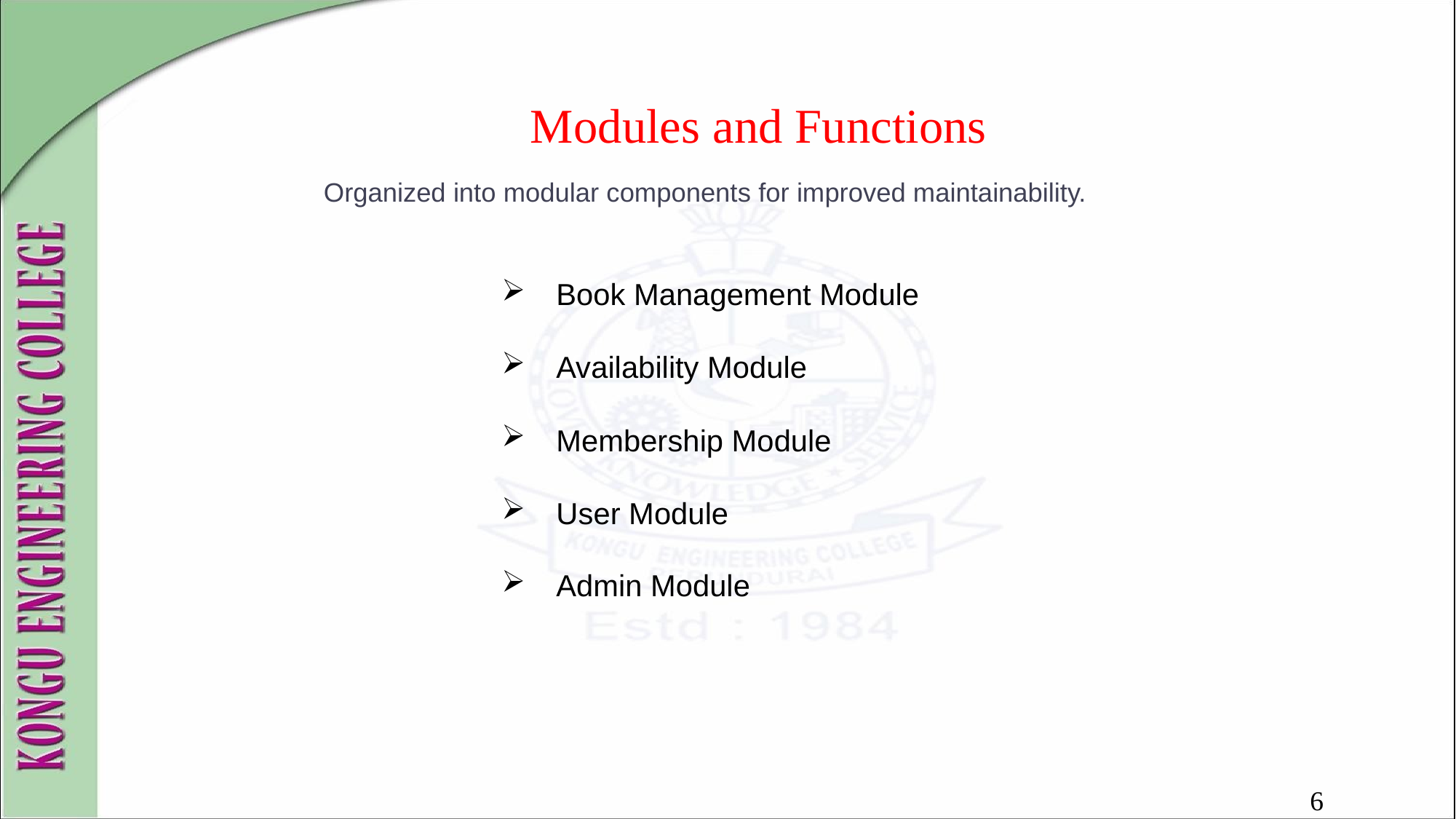

# Modules and Functions
Organized into modular components for improved maintainability.
Book Management Module

Availability Module

Membership Module

User Module

Admin Module

6